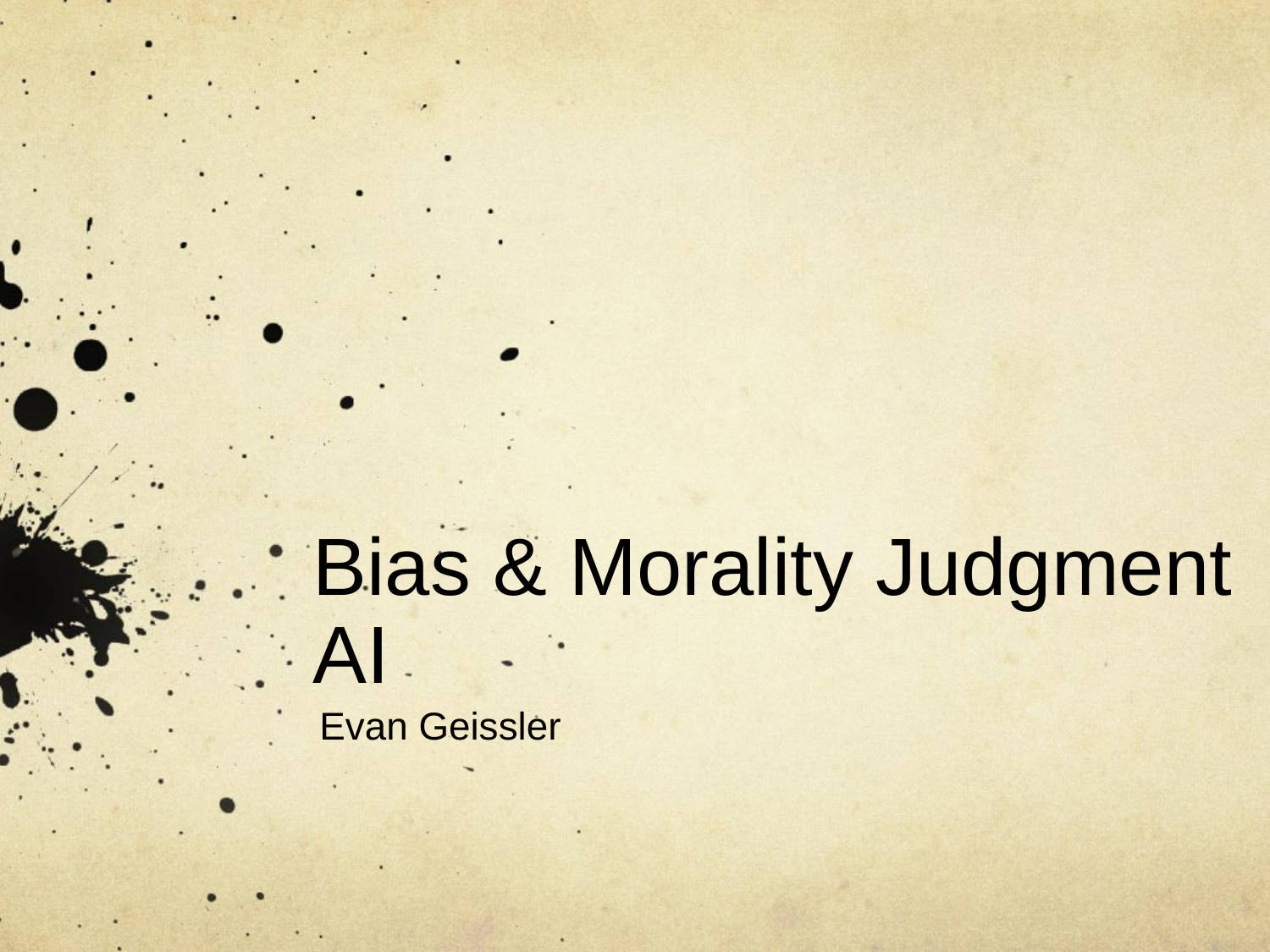

# Bias & Morality Judgment AI
Evan Geissler